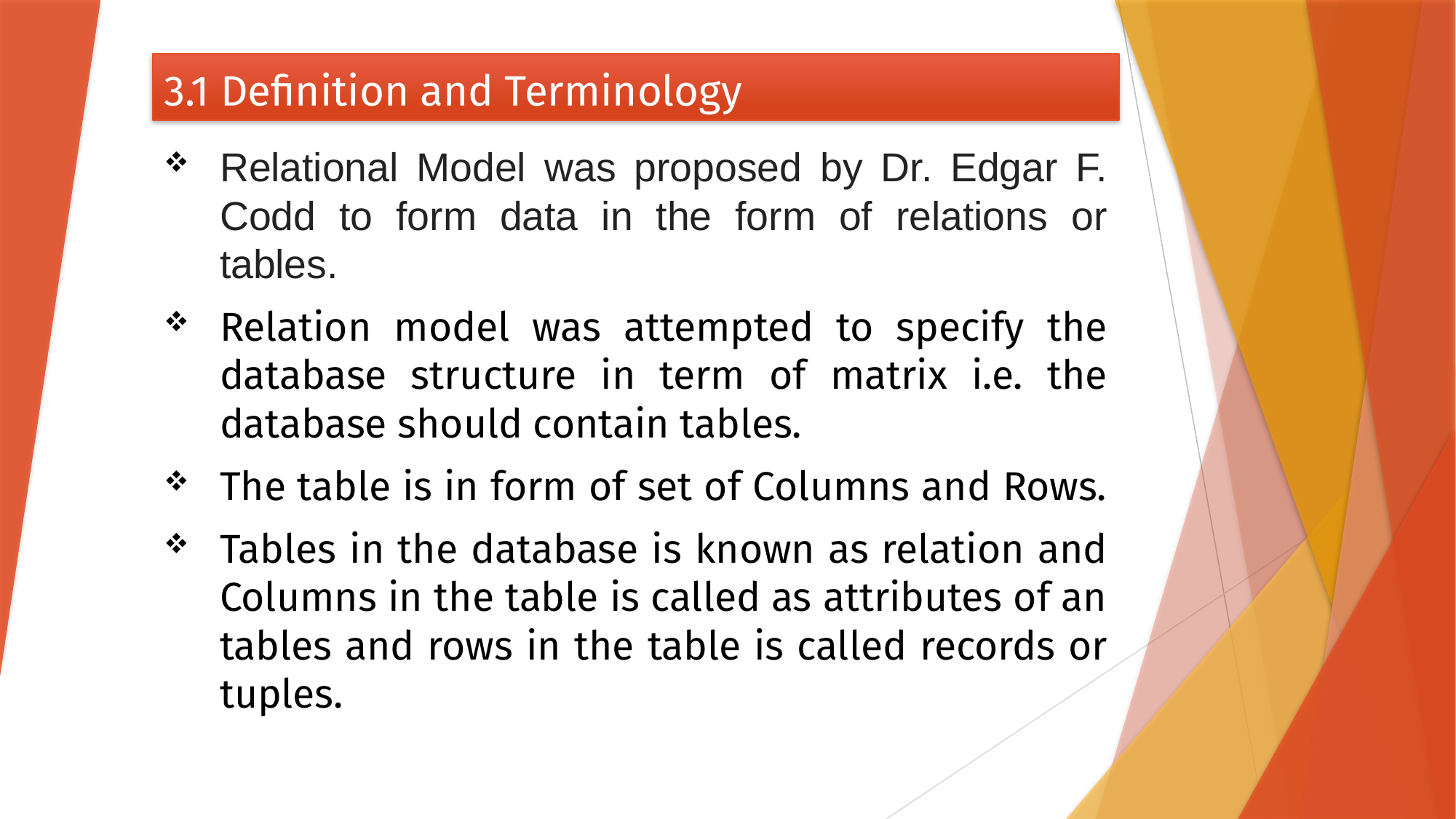

# 3.1 Definition and Terminology
Relational Model was proposed by Dr. Edgar F. Codd to form data in the form of relations or tables.
Relation model was attempted to specify the database structure in term of matrix i.e. the database should contain tables.
The table is in form of set of Columns and Rows.
Tables in the database is known as relation and Columns in the table is called as attributes of an tables and rows in the table is called records or tuples.